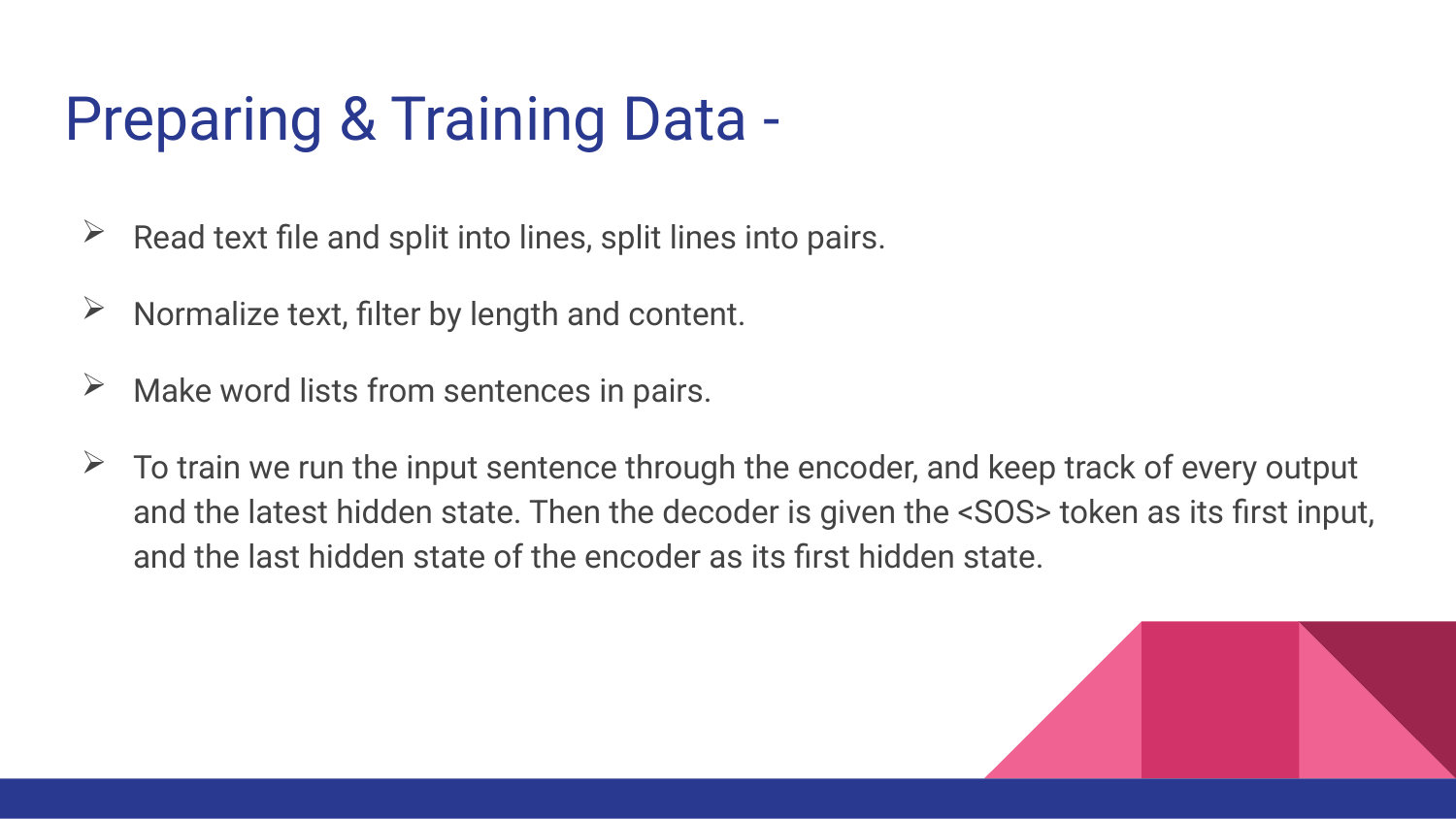

# Preparing & Training Data -
Read text file and split into lines, split lines into pairs.
Normalize text, filter by length and content.
Make word lists from sentences in pairs.
To train we run the input sentence through the encoder, and keep track of every output and the latest hidden state. Then the decoder is given the <SOS> token as its first input, and the last hidden state of the encoder as its first hidden state.